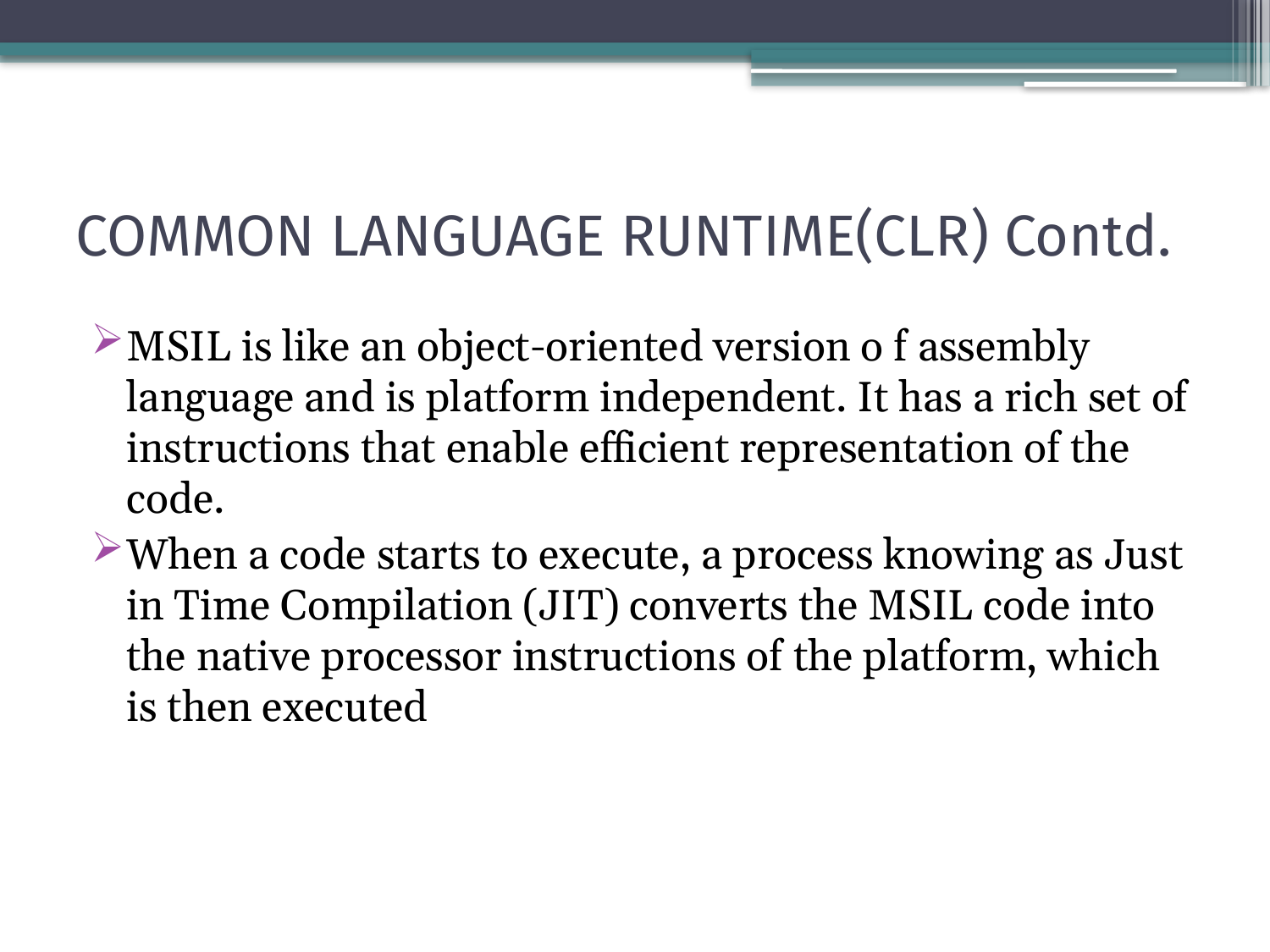

# COMMON LANGUAGE RUNTIME(CLR) Contd.
MSIL is like an object-oriented version o f assembly language and is platform independent. It has a rich set of instructions that enable efficient representation of the code.
When a code starts to execute, a process knowing as Just in Time Compilation (JIT) converts the MSIL code into the native processor instructions of the platform, which is then executed